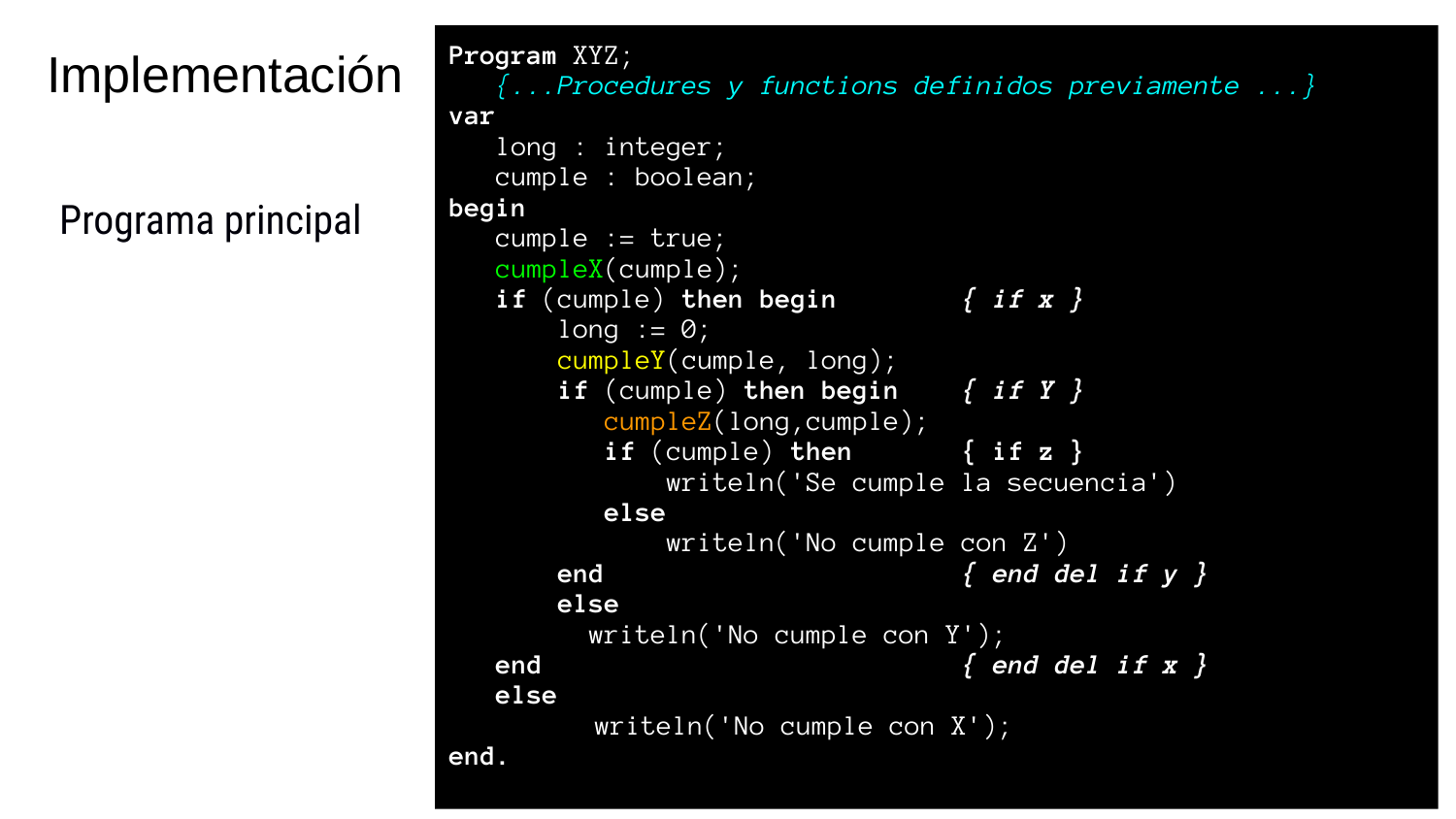

Program XYZ;
   {...Procedures y functions definidos previamente ...}
var
   long : integer;
   cumple : boolean;
begin
   cumple := true;
   cumpleX(cumple);
   if (cumple) then begin        { if x }
       long := 0;
       cumpleY(cumple, long);
       if (cumple) then begin    { if Y }
          cumpleZ(long,cumple);
          if (cumple) then       { if z }
              writeln('Se cumple la secuencia')
          else
              writeln('No cumple con Z')
       end                       { end del if y }
       else
         writeln('No cumple con Y');
   end                           { end del if x }
   else
 	writeln('No cumple con X');
end.

Implementación
Programa principal